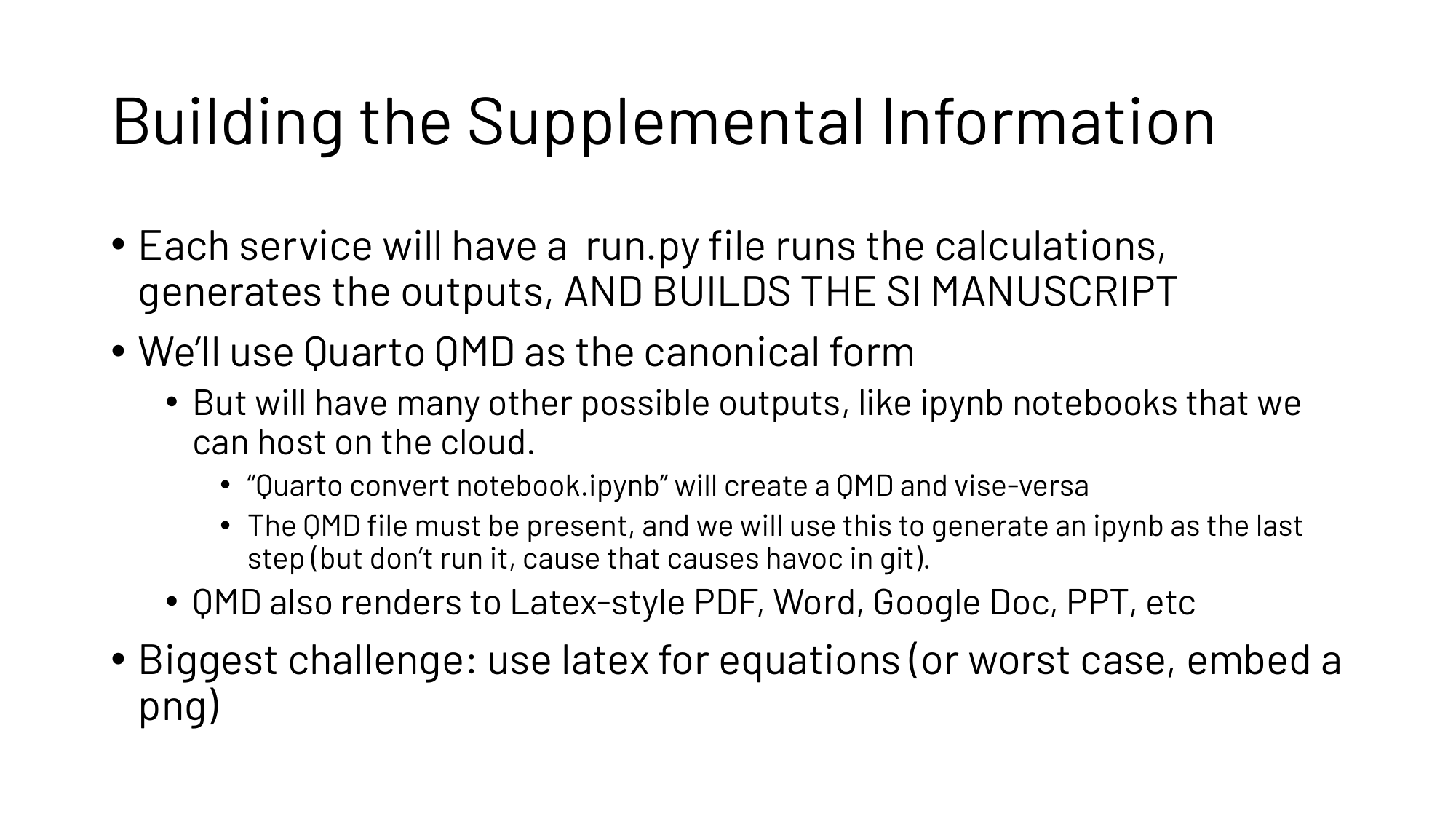

# Building the Supplemental Information
Each service will have a  run.py file runs the calculations, generates the outputs, AND BUILDS THE SI MANUSCRIPT
We’ll use Quarto QMD as the canonical form
But will have many other possible outputs, like ipynb notebooks that we can host on the cloud.
“Quarto convert notebook.ipynb” will create a QMD and vise-versa
The QMD file must be present, and we will use this to generate an ipynb as the last step (but don’t run it, cause that causes havoc in git).
QMD also renders to Latex-style PDF, Word, Google Doc, PPT, etc
Biggest challenge: use latex for equations (or worst case, embed a png)